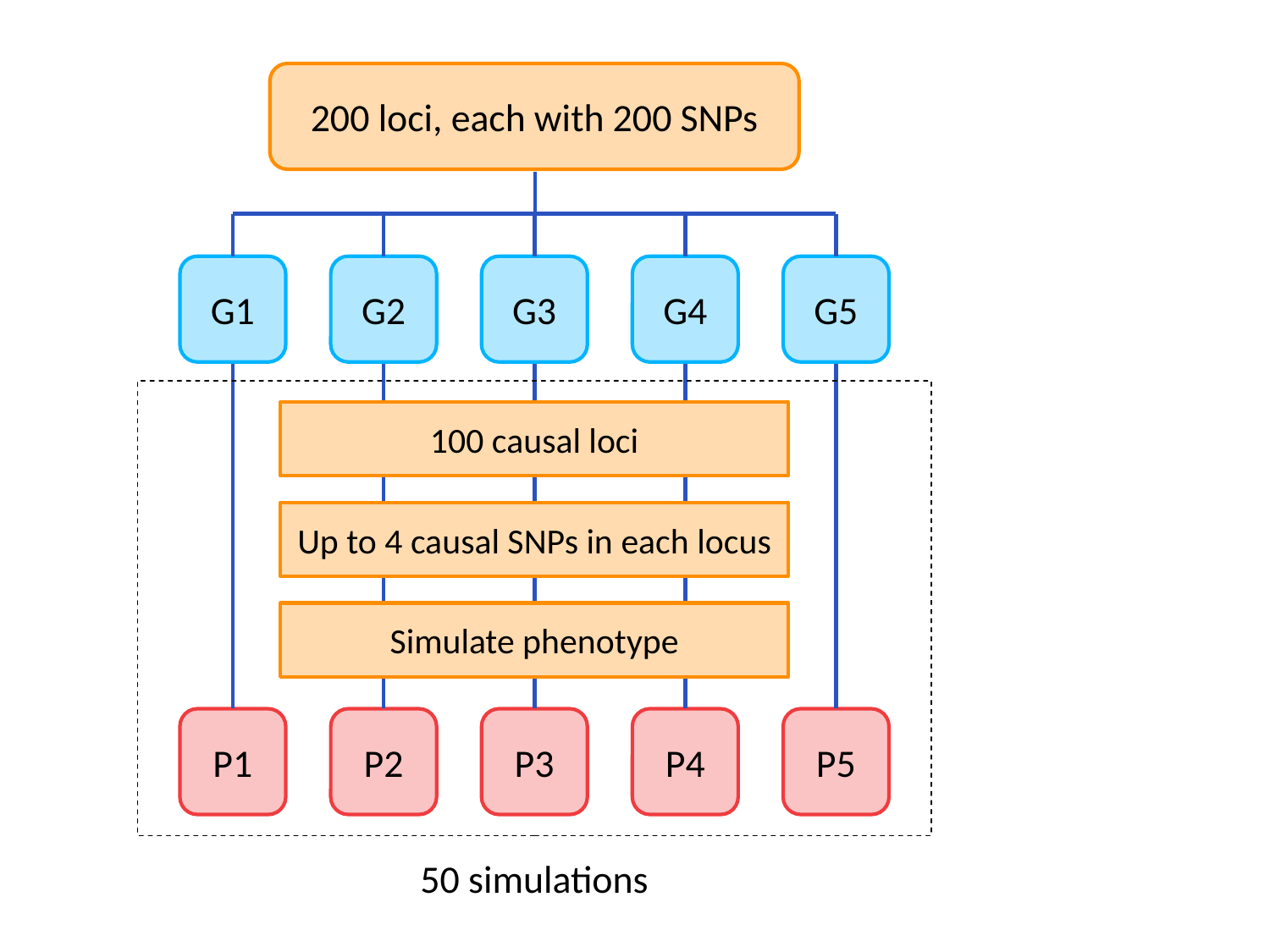

200 loci, each with 200 SNPs
G1
G2
G3
G4
G5
P1
P2
P3
P4
P5
100 causal loci
Up to 4 causal SNPs in each locus
Simulate phenotype

50 simulations